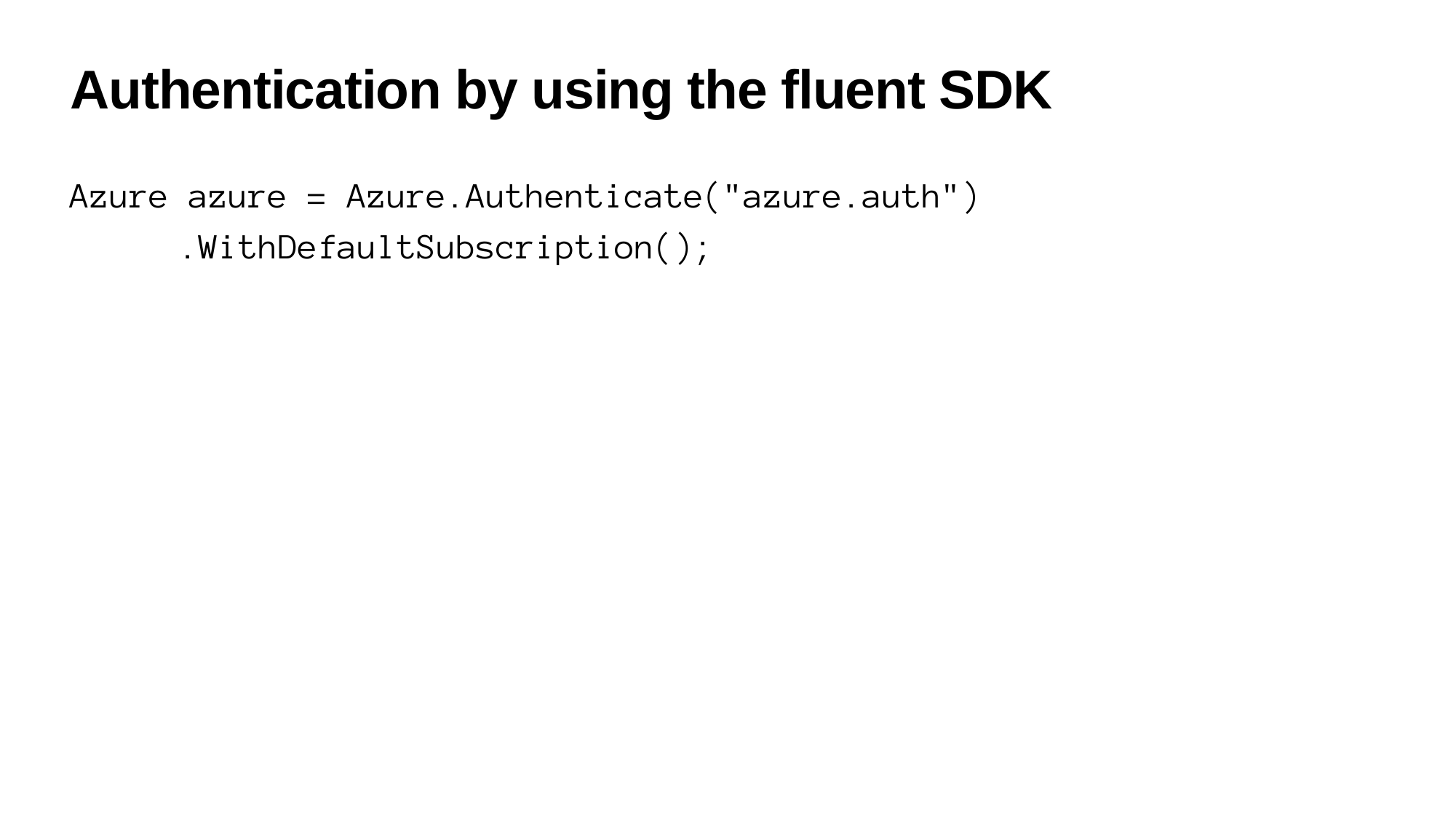

# Authentication by using the fluent SDK
Azure azure = Azure.Authenticate("azure.auth")
	.WithDefaultSubscription();